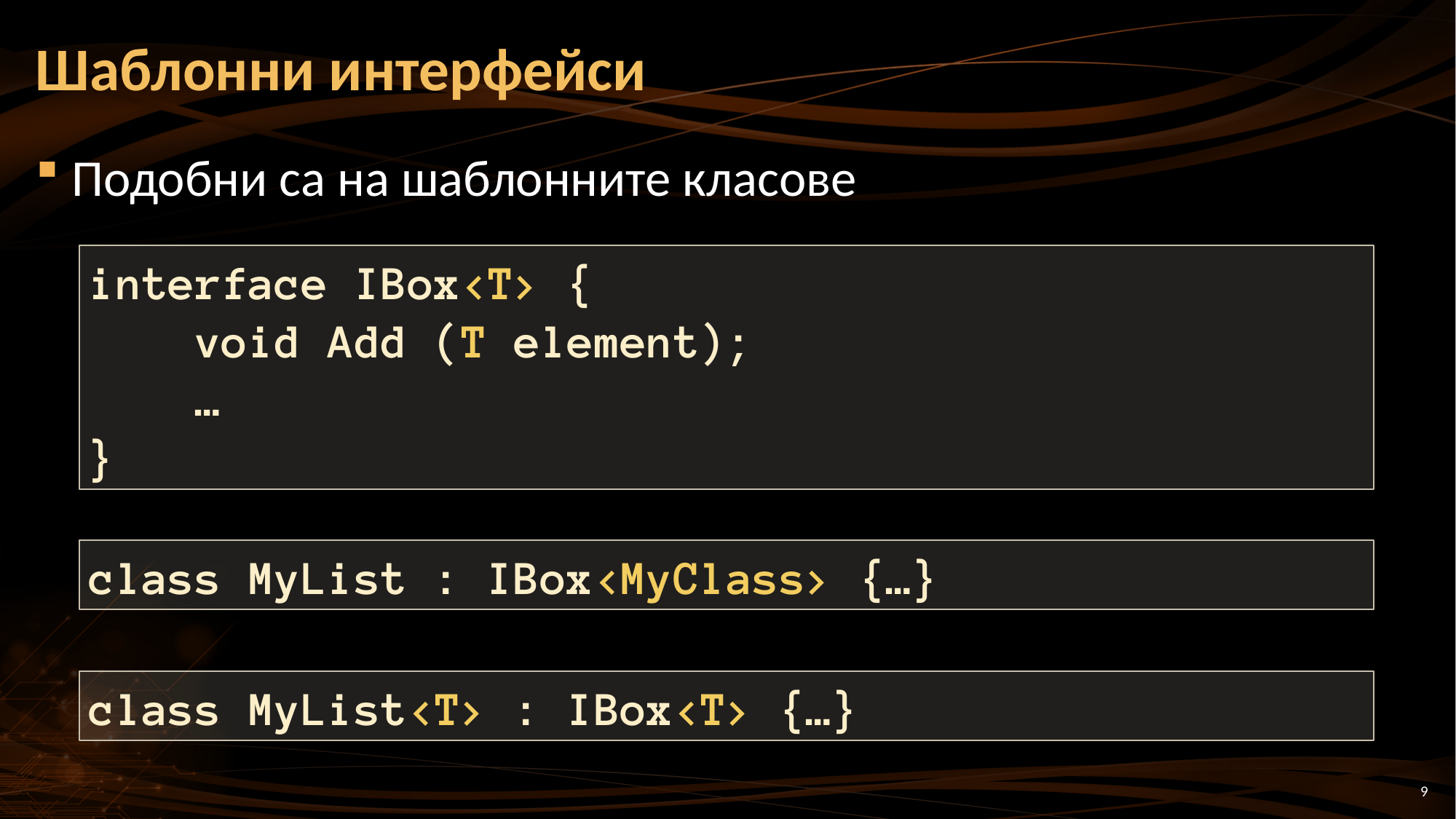

# Шаблонни интерфейси
Подобни са на шаблонните класове

interface IBox<T> {
    void Add (T element);
    …
}
class MyList : IBox<MyClass> {…}
class MyList<T> : IBox<T> {…}
9